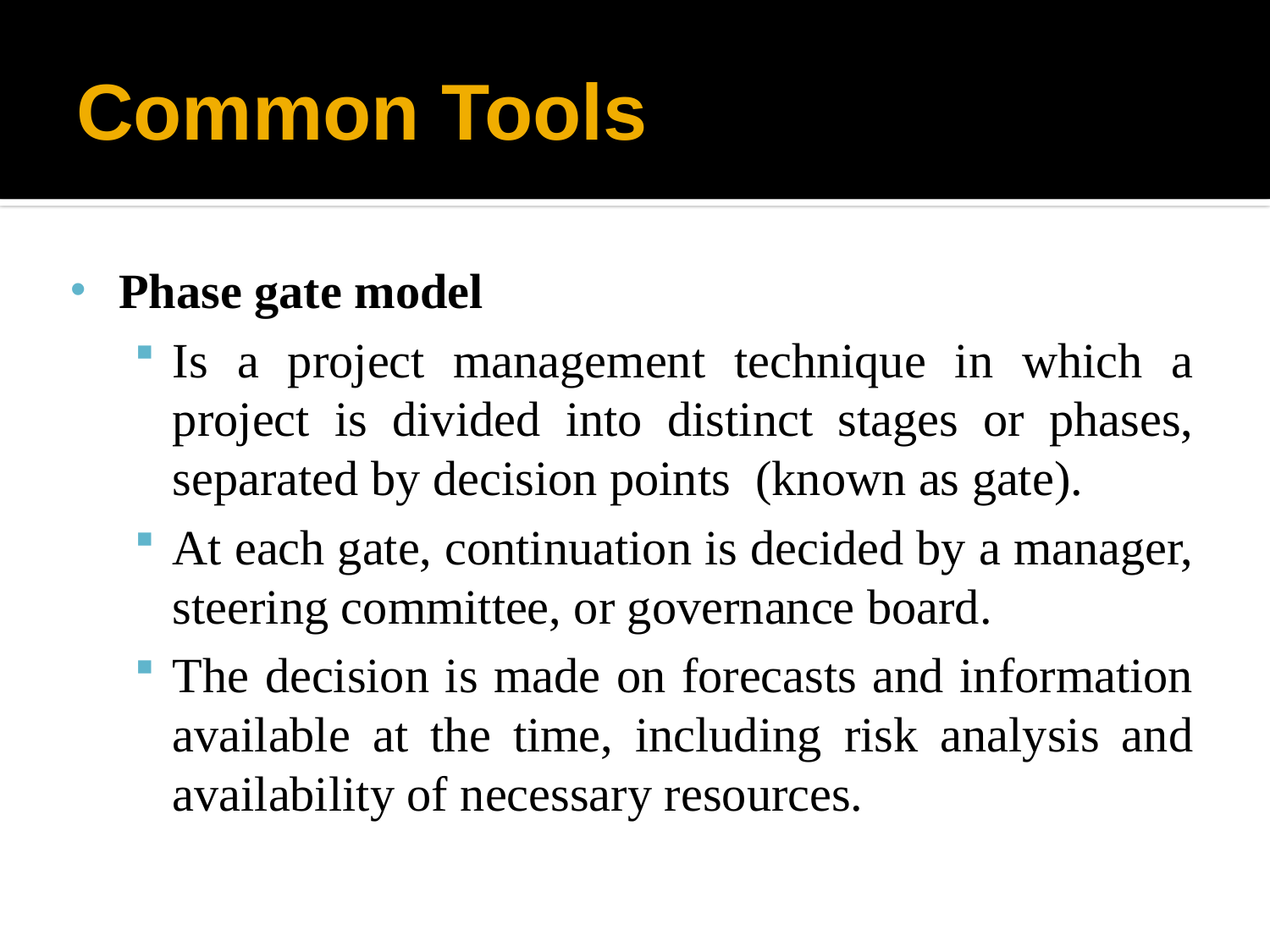

# Common Tools
Phase gate model
Is a project management technique in which a project is divided into distinct stages or phases, separated by decision points  (known as gate).
At each gate, continuation is decided by a manager, steering committee, or governance board.
The decision is made on forecasts and information available at the time, including risk analysis and availability of necessary resources.